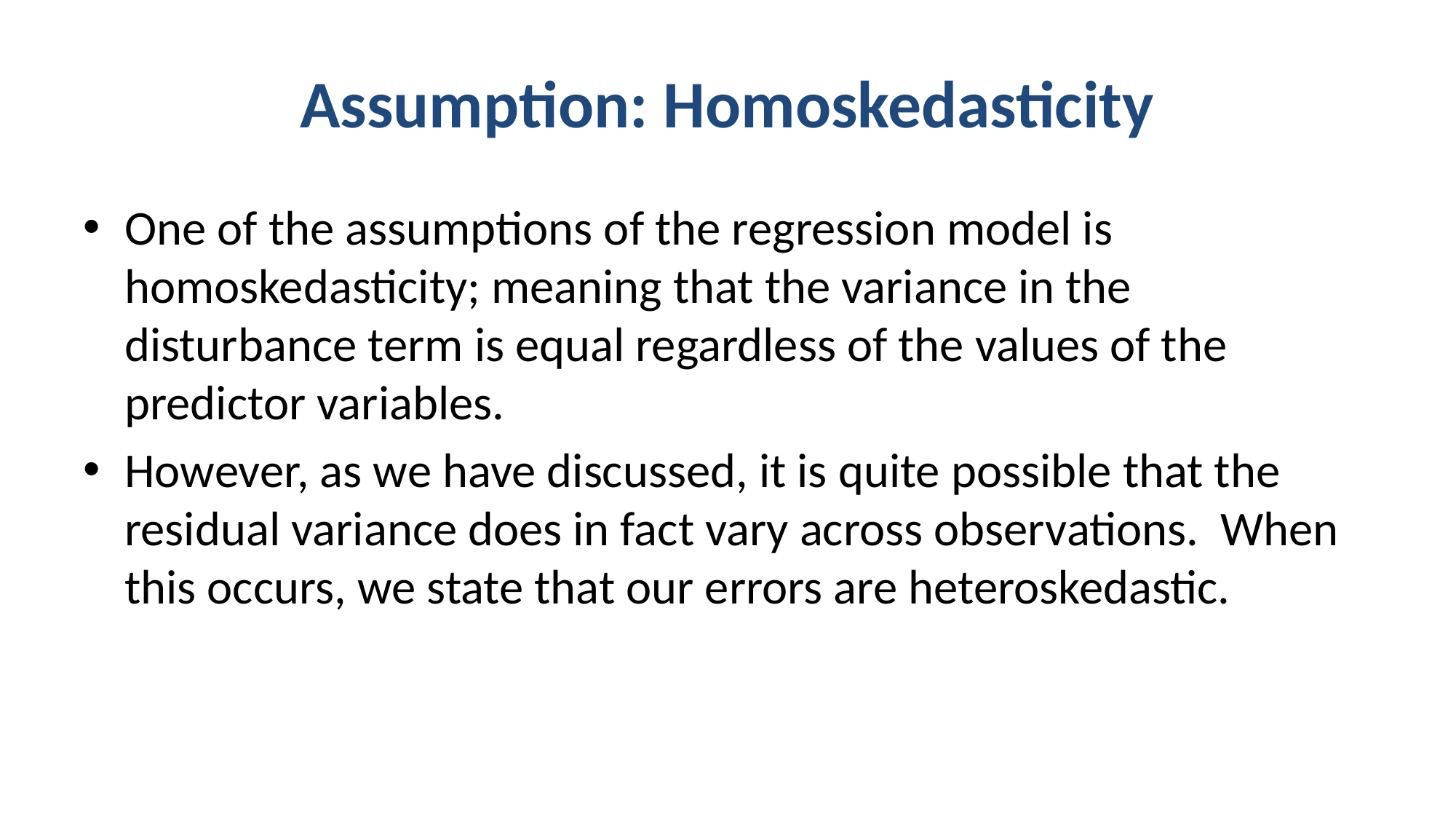

# Assumption: Homoskedasticity
One of the assumptions of the regression model is homoskedasticity; meaning that the variance in the disturbance term is equal regardless of the values of the predictor variables.
However, as we have discussed, it is quite possible that the residual variance does in fact vary across observations.  When this occurs, we state that our errors are heteroskedastic.